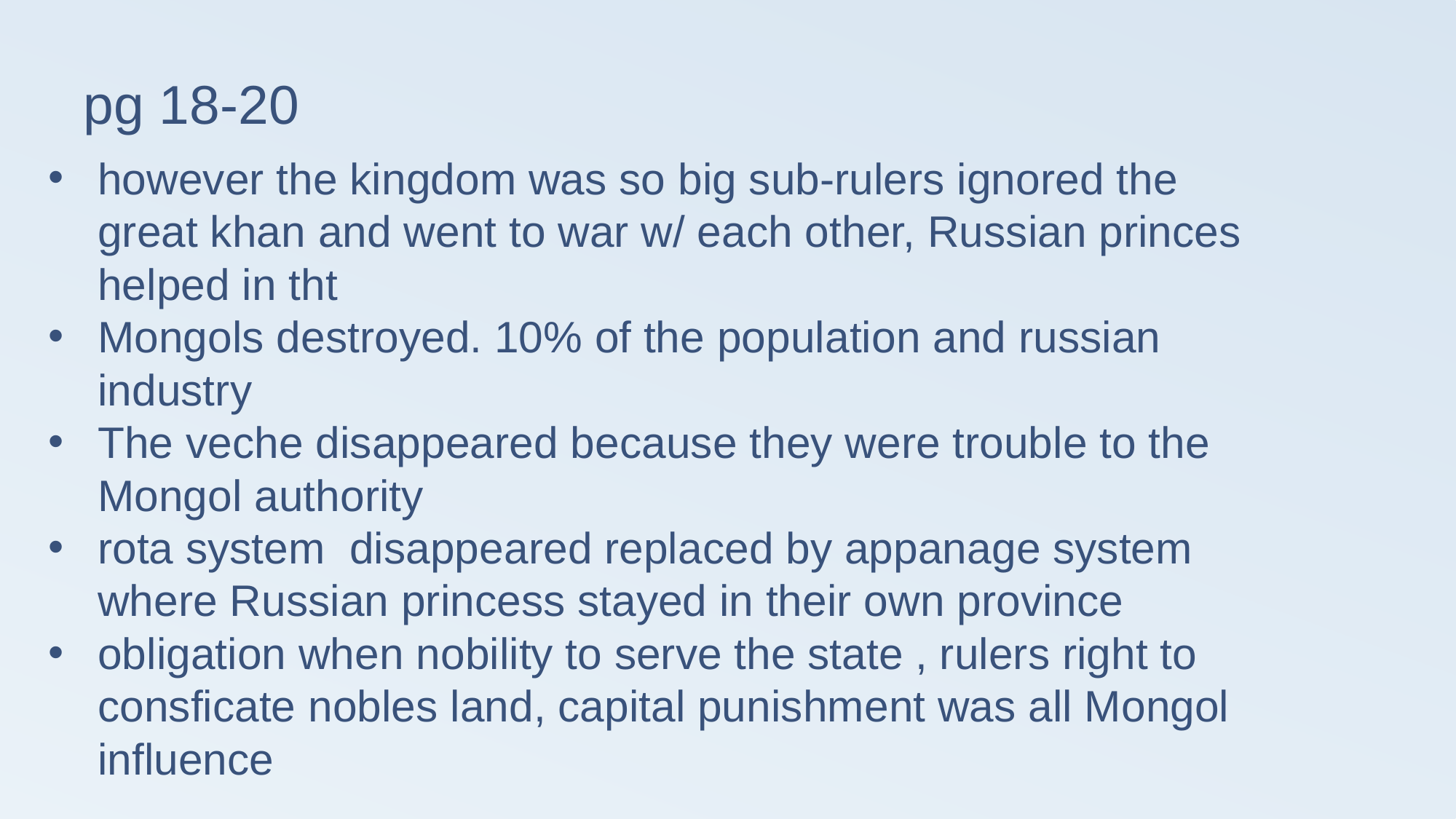

# pg 18-20
however the kingdom was so big sub-rulers ignored the great khan and went to war w/ each other, Russian princes helped in tht
Mongols destroyed. 10% of the population and russian industry
The veche disappeared because they were trouble to the Mongol authority
rota system  disappeared replaced by appanage system where Russian princess stayed in their own province
obligation when nobility to serve the state , rulers right to consficate nobles land, capital punishment was all Mongol influence